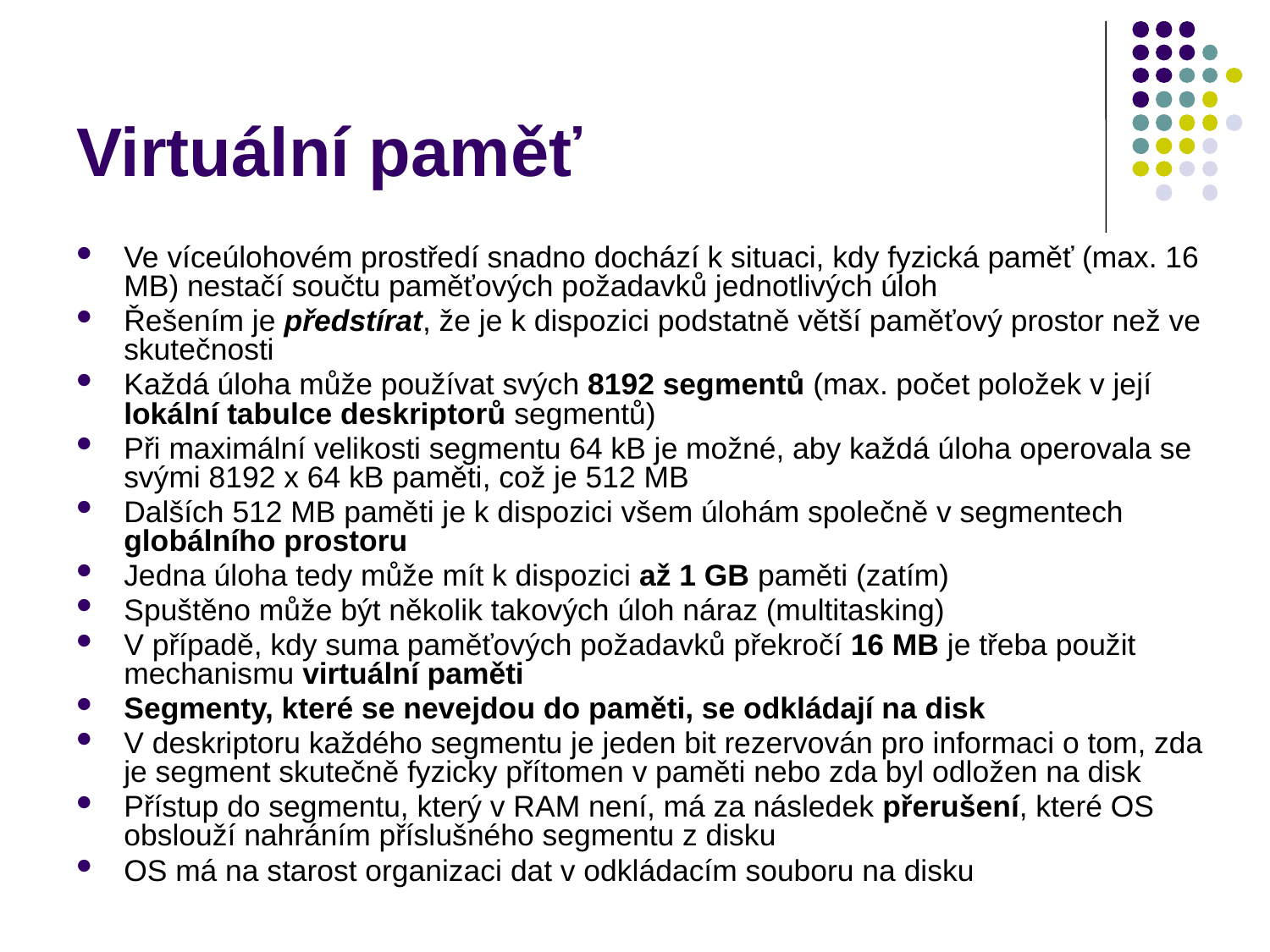

# Virtuální paměť
Ve víceúlohovém prostředí snadno dochází k situaci, kdy fyzická paměť (max. 16 MB) nestačí součtu paměťových požadavků jednotlivých úloh
Řešením je předstírat, že je k dispozici podstatně větší paměťový prostor než ve skutečnosti
Každá úloha může používat svých 8192 segmentů (max. počet položek v její lokální tabulce deskriptorů segmentů)
Při maximální velikosti segmentu 64 kB je možné, aby každá úloha operovala se svými 8192 x 64 kB paměti, což je 512 MB
Dalších 512 MB paměti je k dispozici všem úlohám společně v segmentech globálního prostoru
Jedna úloha tedy může mít k dispozici až 1 GB paměti (zatím)
Spuštěno může být několik takových úloh náraz (multitasking)
V případě, kdy suma paměťových požadavků překročí 16 MB je třeba použit mechanismu virtuální paměti
Segmenty, které se nevejdou do paměti, se odkládají na disk
V deskriptoru každého segmentu je jeden bit rezervován pro informaci o tom, zda je segment skutečně fyzicky přítomen v paměti nebo zda byl odložen na disk
Přístup do segmentu, který v RAM není, má za následek přerušení, které OS obslouží nahráním příslušného segmentu z disku
OS má na starost organizaci dat v odkládacím souboru na disku